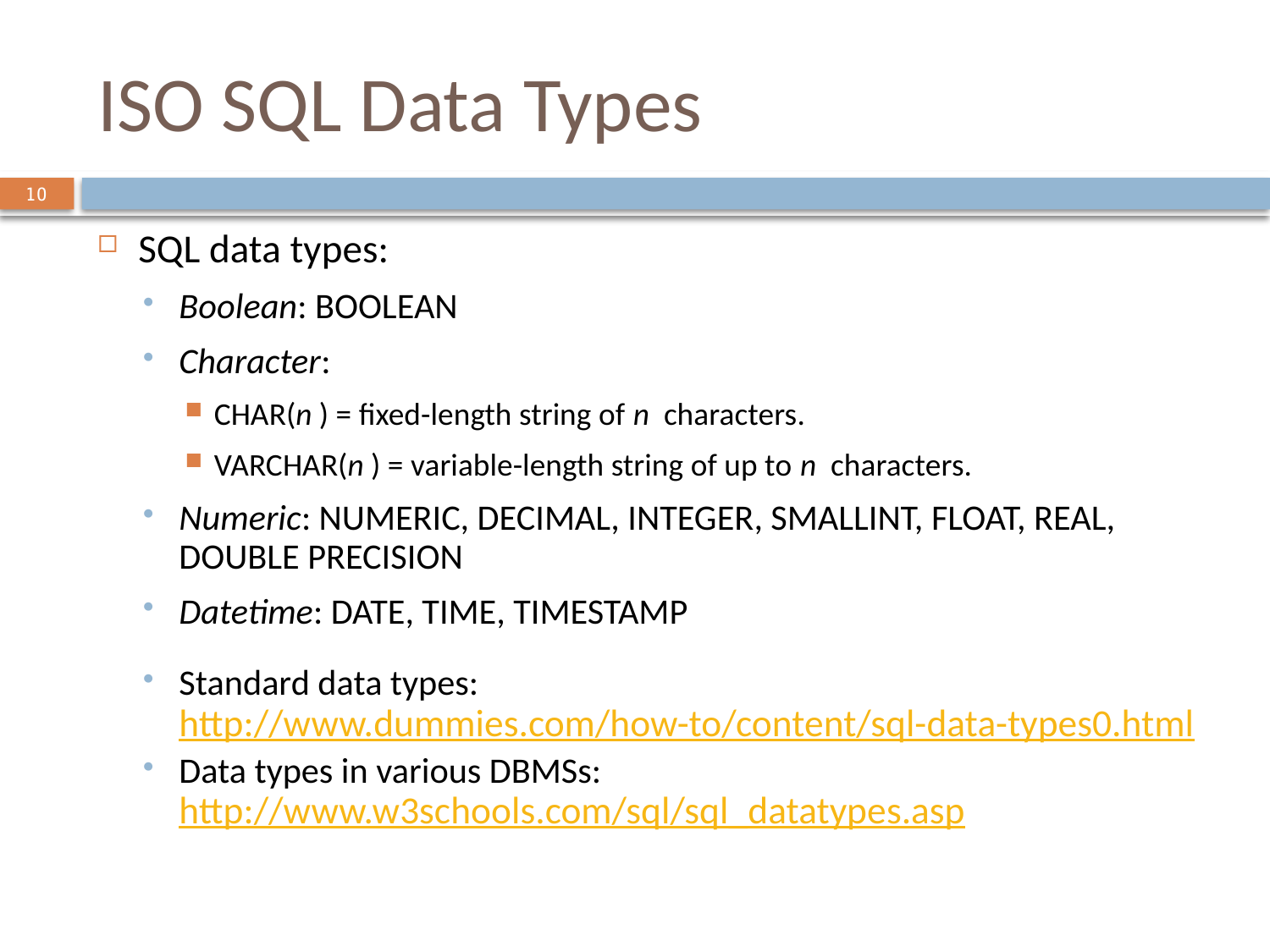

# ISO SQL Data Types
10
SQL data types:
Boolean: BOOLEAN
Character:
CHAR(n ) = fixed-length string of n  characters.
VARCHAR(n ) = variable-length string of up to n  characters.
Numeric: NUMERIC, DECIMAL, INTEGER, SMALLINT, FLOAT, REAL, DOUBLE PRECISION
Datetime: DATE, TIME, TIMESTAMP
Standard data types:
http://www.dummies.com/how-to/content/sql-data-types0.html
Data types in various DBMSs:
http://www.w3schools.com/sql/sql_datatypes.asp